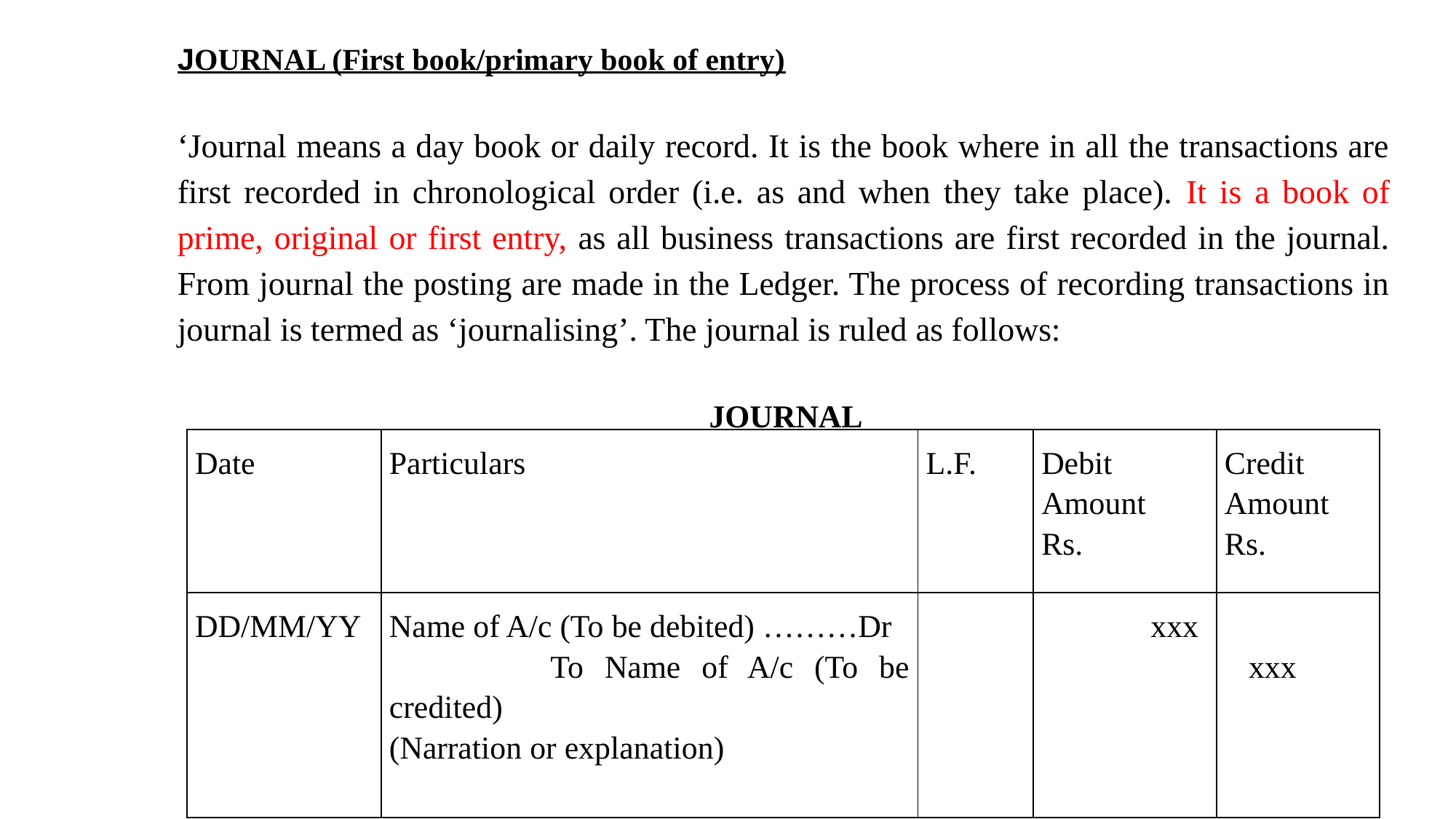

JOURNAL (First book/primary book of entry)

‘Journal means a day book or daily record. It is the book where in all the transactions are first recorded in chronological order (i.e. as and when they take place). It is a book of prime, original or first entry, as all business transactions are first recorded in the journal. From journal the posting are made in the Ledger. The process of recording transactions in journal is termed as ‘journalising’. The journal is ruled as follows:

 JOURNAL

| Date | Particulars | L.F. | Debit Amount Rs. | Credit Amount Rs. |
| --- | --- | --- | --- | --- |
| DD/MM/YY | Name of A/c (To be debited) ………Dr To Name of A/c (To be credited) (Narration or explanation) |  | xxx | xxx |